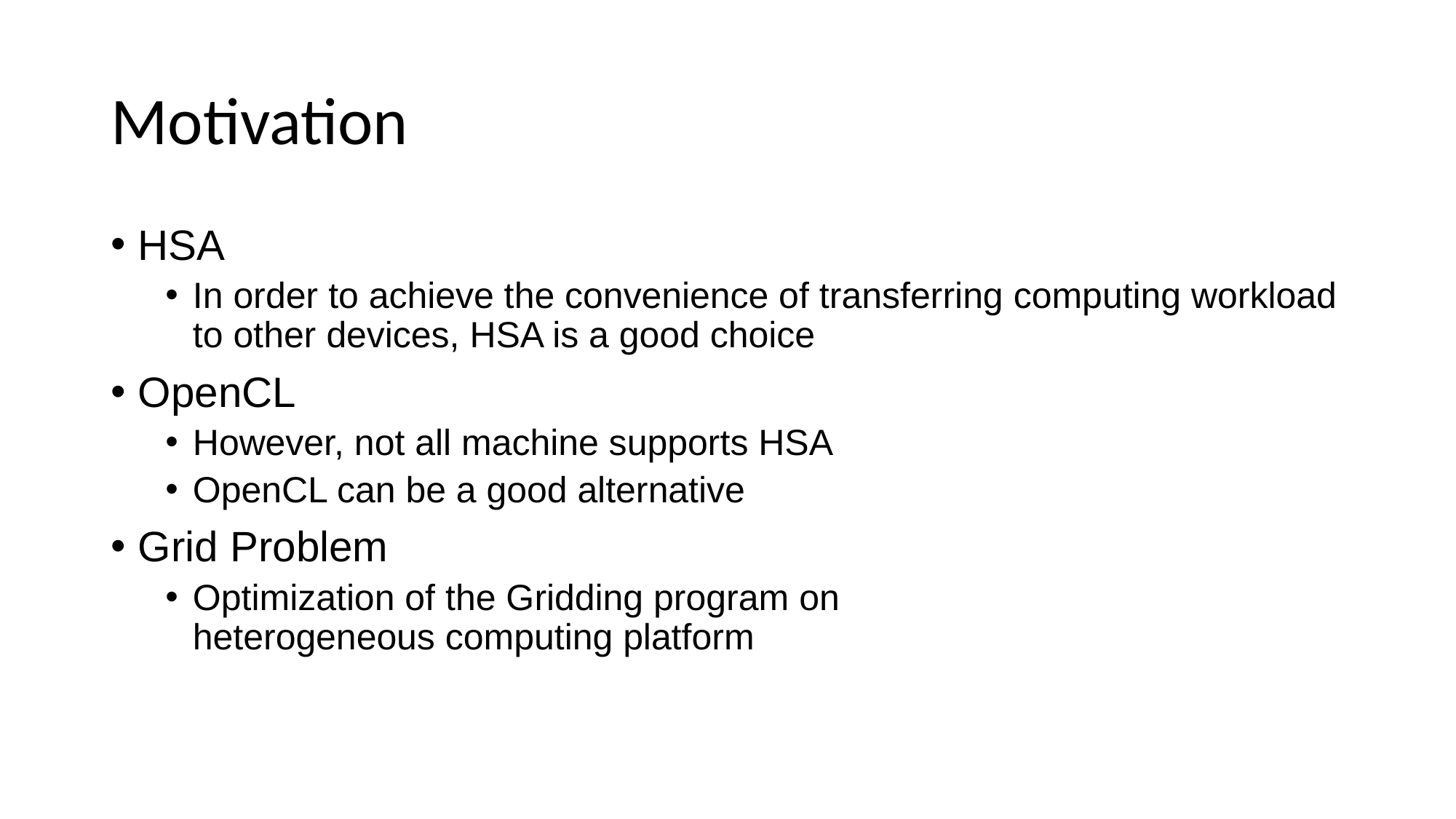

# Motivation
HSA
In order to achieve the convenience of transferring computing workload to other devices, HSA is a good choice
OpenCL
However, not all machine supports HSA
OpenCL can be a good alternative
Grid Problem
Optimization of the Gridding program on
heterogeneous computing platform